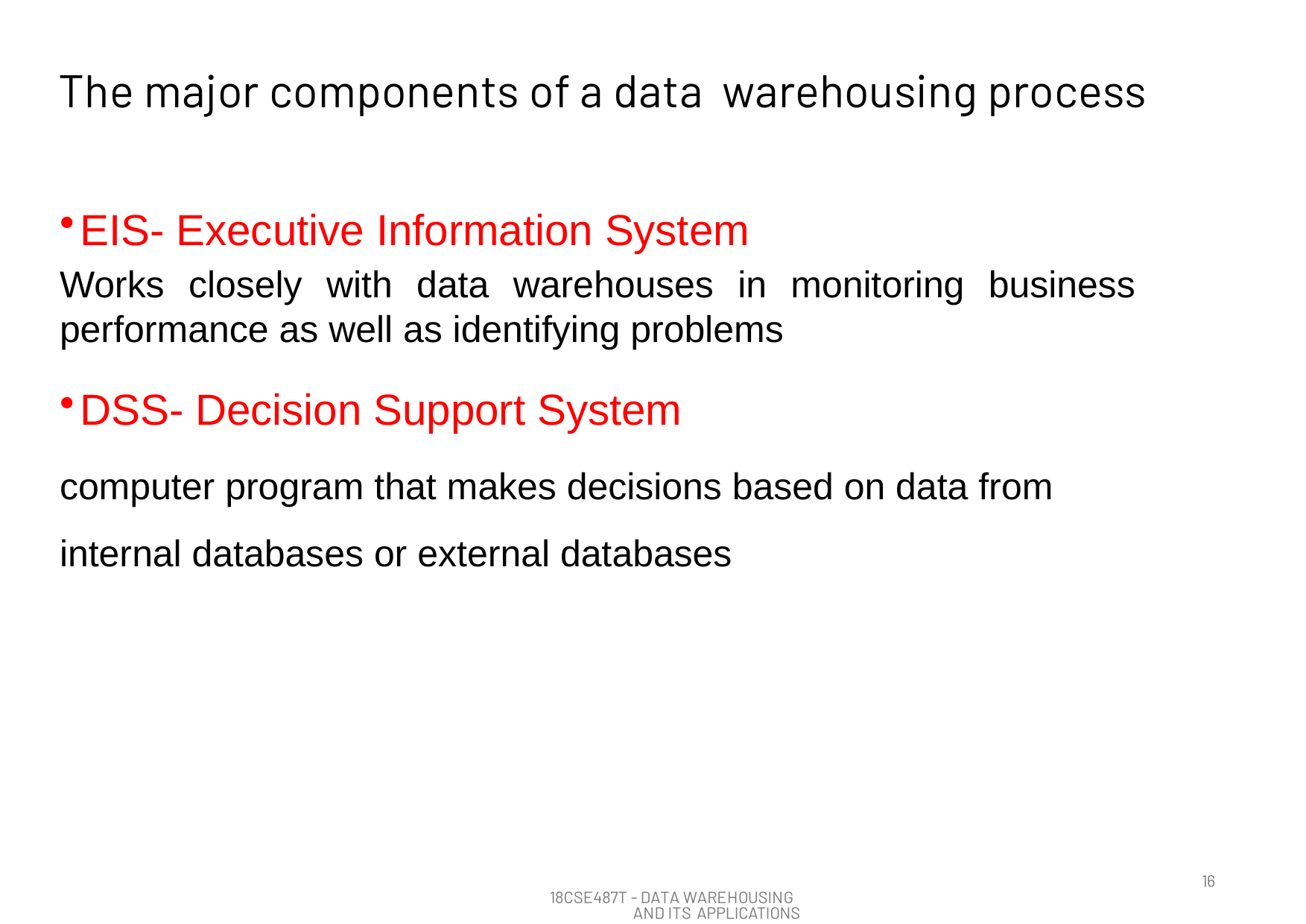

# The major components of a data  warehousing process
EIS- Executive Information System
Works closely with data warehouses in monitoring business performance as well as identifying problems
DSS- Decision Support System
computer program that makes decisions based on data from internal databases or external databases
16
18CSE487T - DATA WAREHOUSING AND ITS  APPLICATIONS